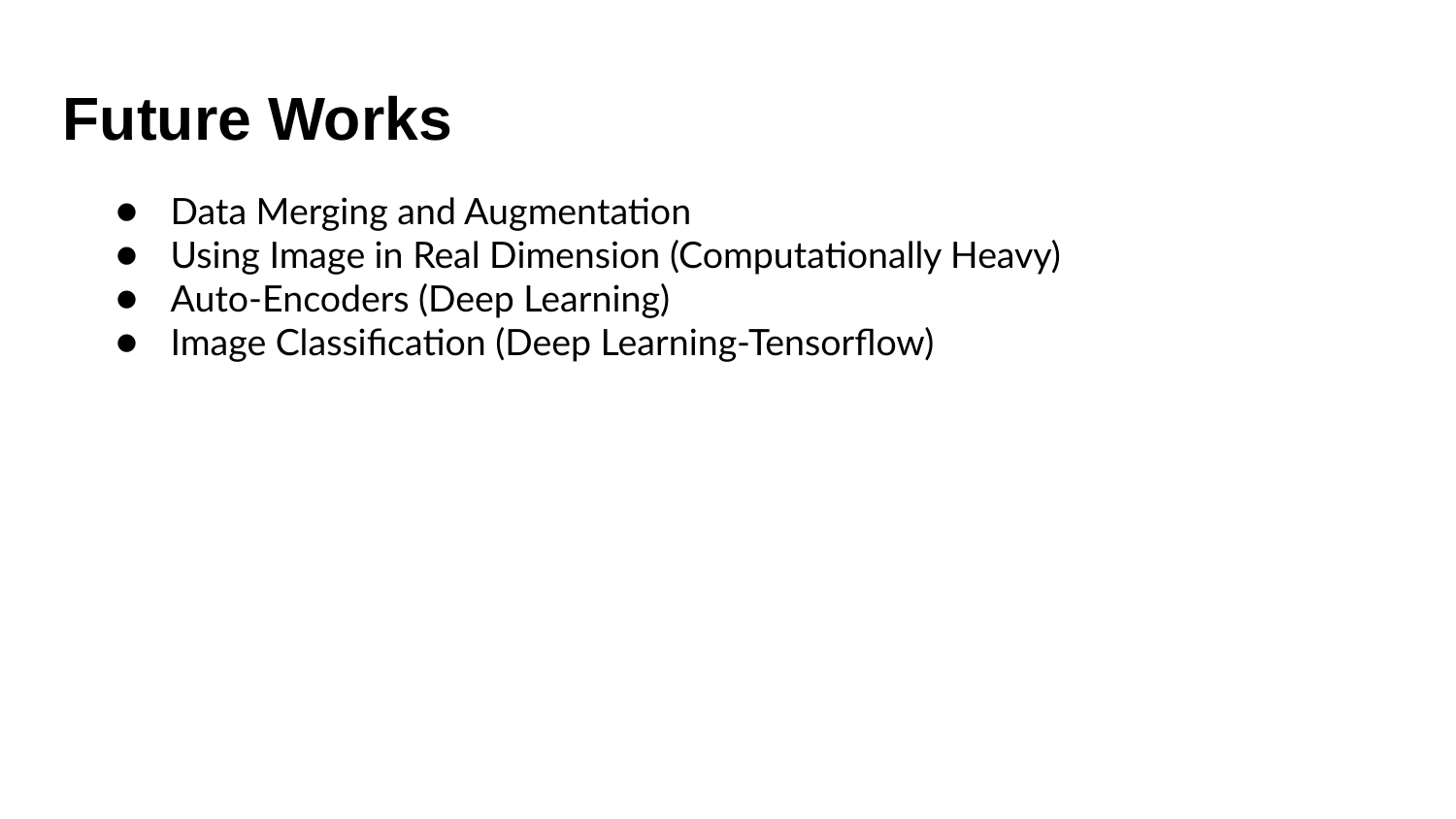

# Future Works
Data Merging and Augmentation
Using Image in Real Dimension (Computationally Heavy)
Auto-Encoders (Deep Learning)
Image Classification (Deep Learning-Tensorflow)